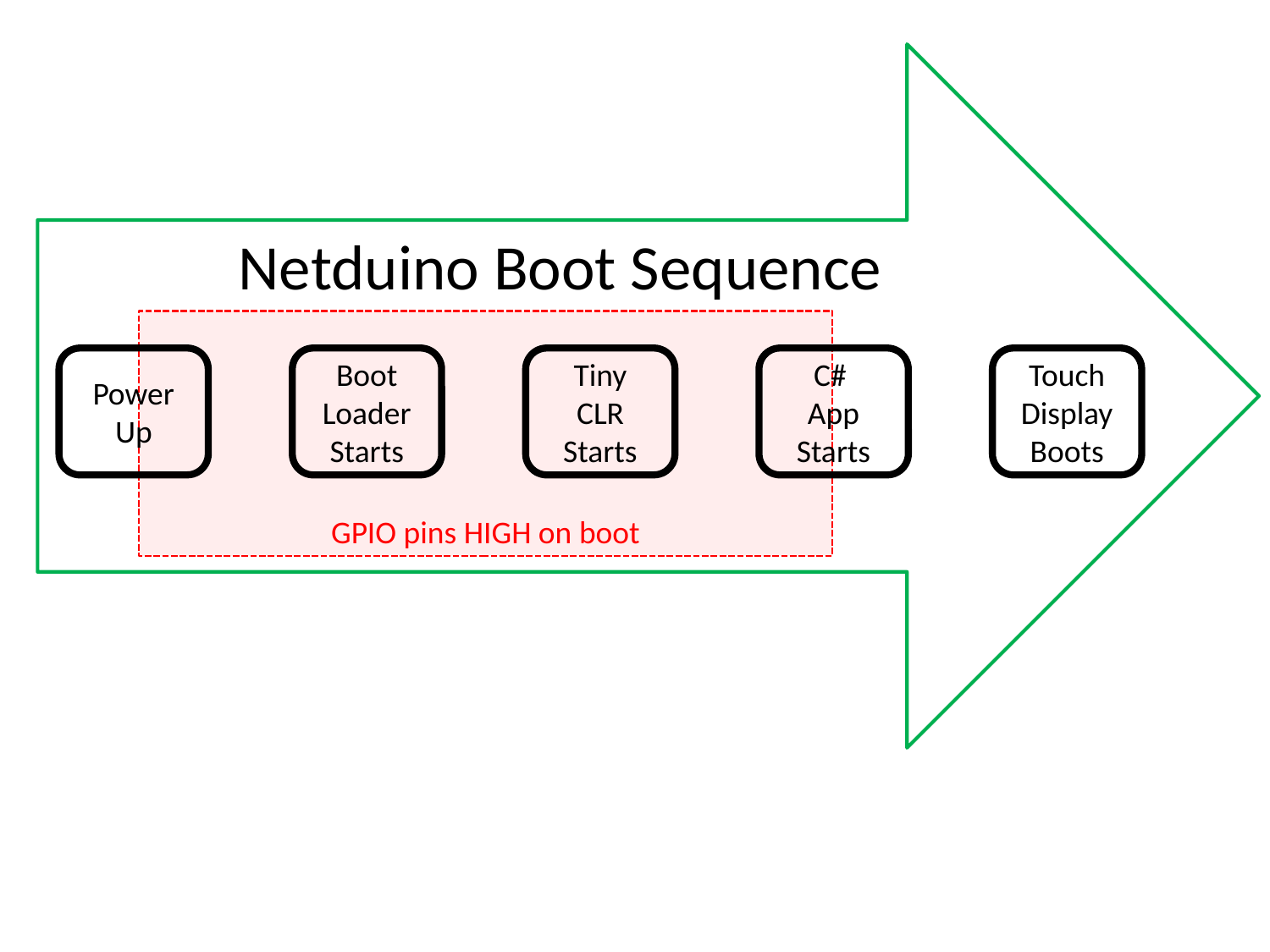

Netduino Boot Sequence
GPIO pins HIGH on boot
Power Up
Boot Loader
Starts
Tiny
CLR Starts
C#
App Starts
Touch Display
Boots